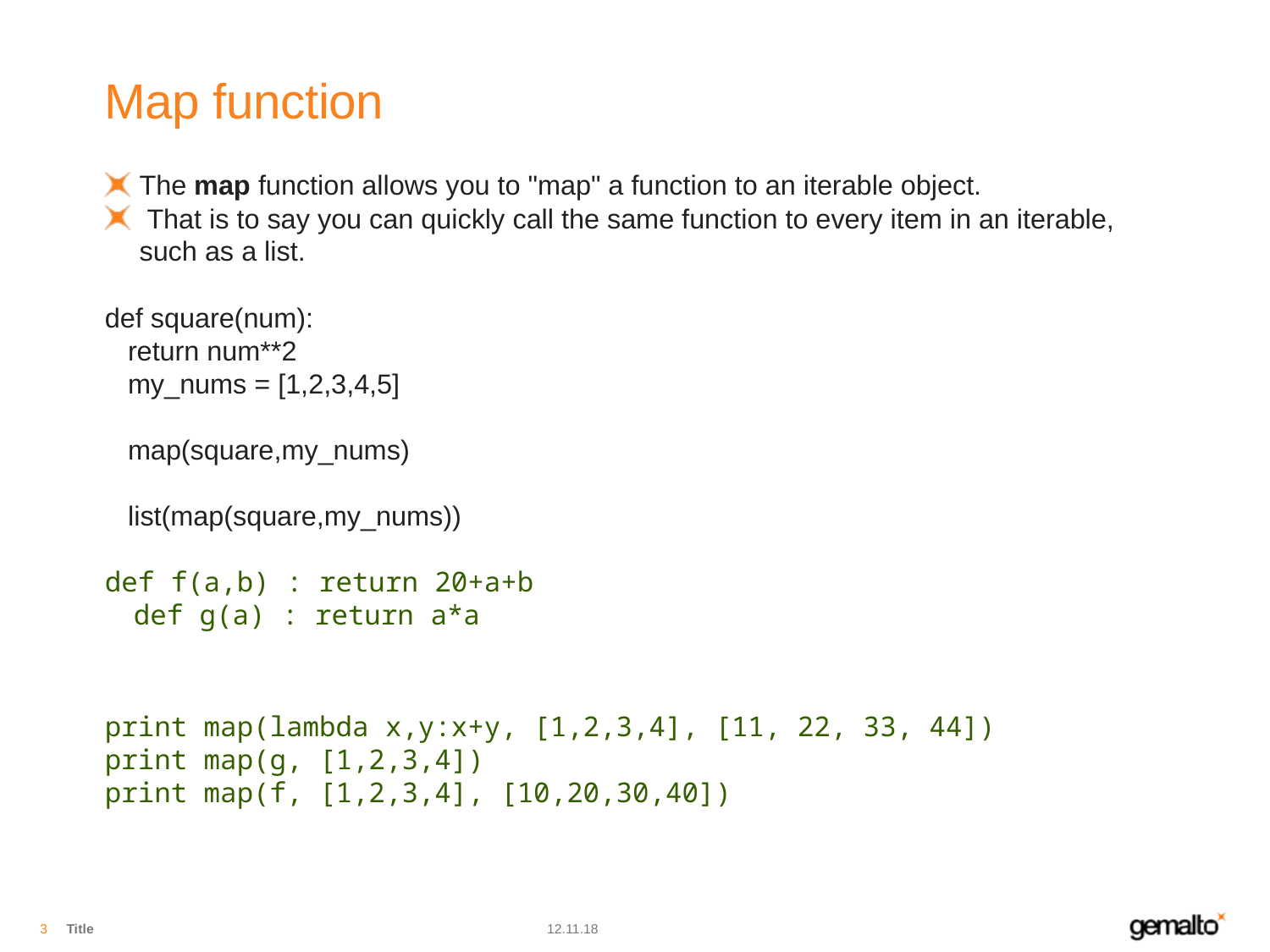

# Map function
The map function allows you to "map" a function to an iterable object.
 That is to say you can quickly call the same function to every item in an iterable, such as a list.

def square(num):
   return num**2
   my_nums = [1,2,3,4,5]

   map(square,my_nums)

   list(map(square,my_nums))

def f(a,b) : return 20+a+b
	def g(a) : return a*a

print map(lambda x,y:x+y, [1,2,3,4], [11, 22, 33, 44])
print map(g, [1,2,3,4])
print map(f, [1,2,3,4], [10,20,30,40])

3
Title
12.11.18